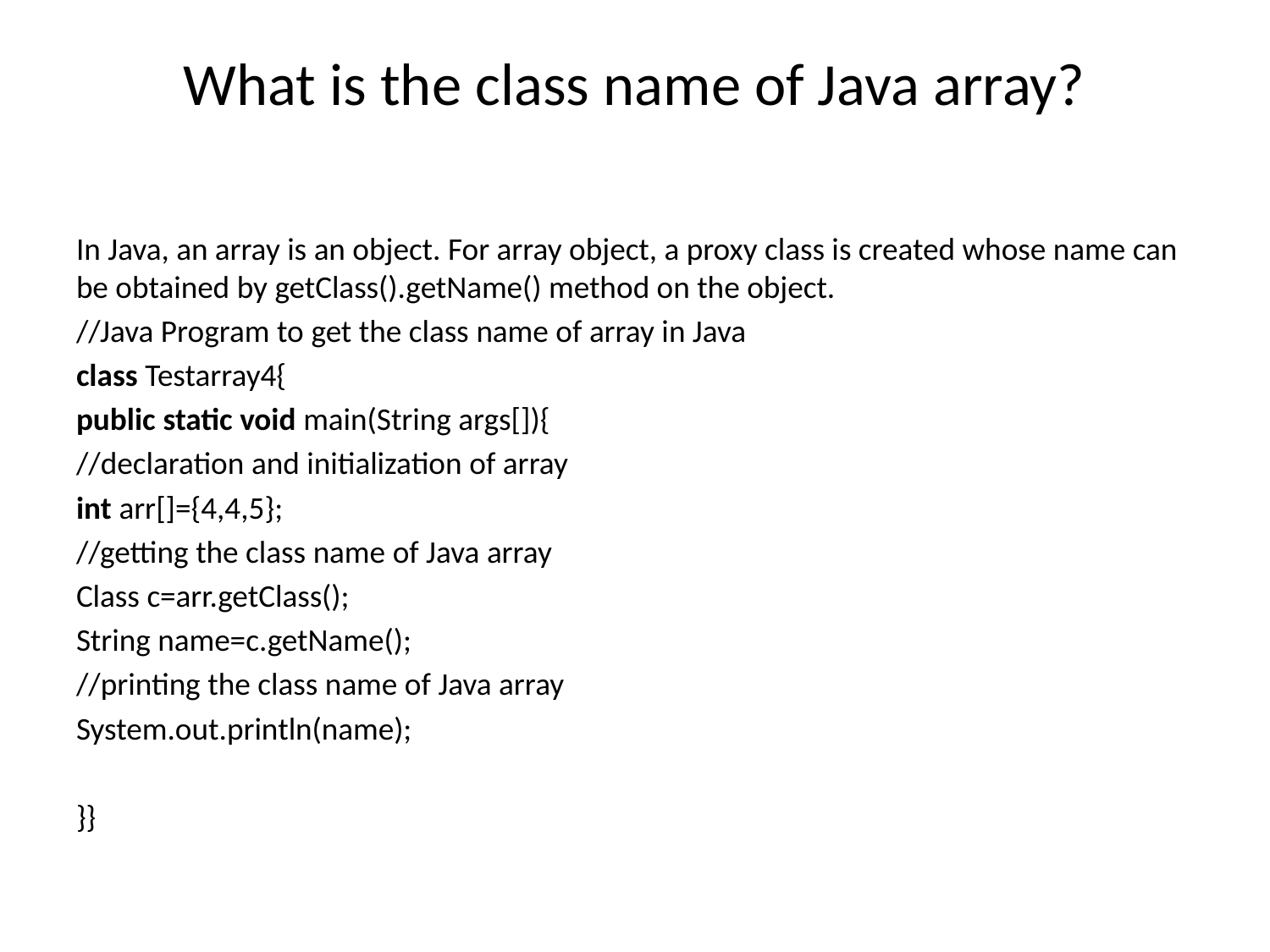

# What is the class name of Java array?
In Java, an array is an object. For array object, a proxy class is created whose name can be obtained by getClass().getName() method on the object.
//Java Program to get the class name of array in Java
class Testarray4{
public static void main(String args[]){
//declaration and initialization of array
int arr[]={4,4,5};
//getting the class name of Java array
Class c=arr.getClass();
String name=c.getName();
//printing the class name of Java array
System.out.println(name);

}}